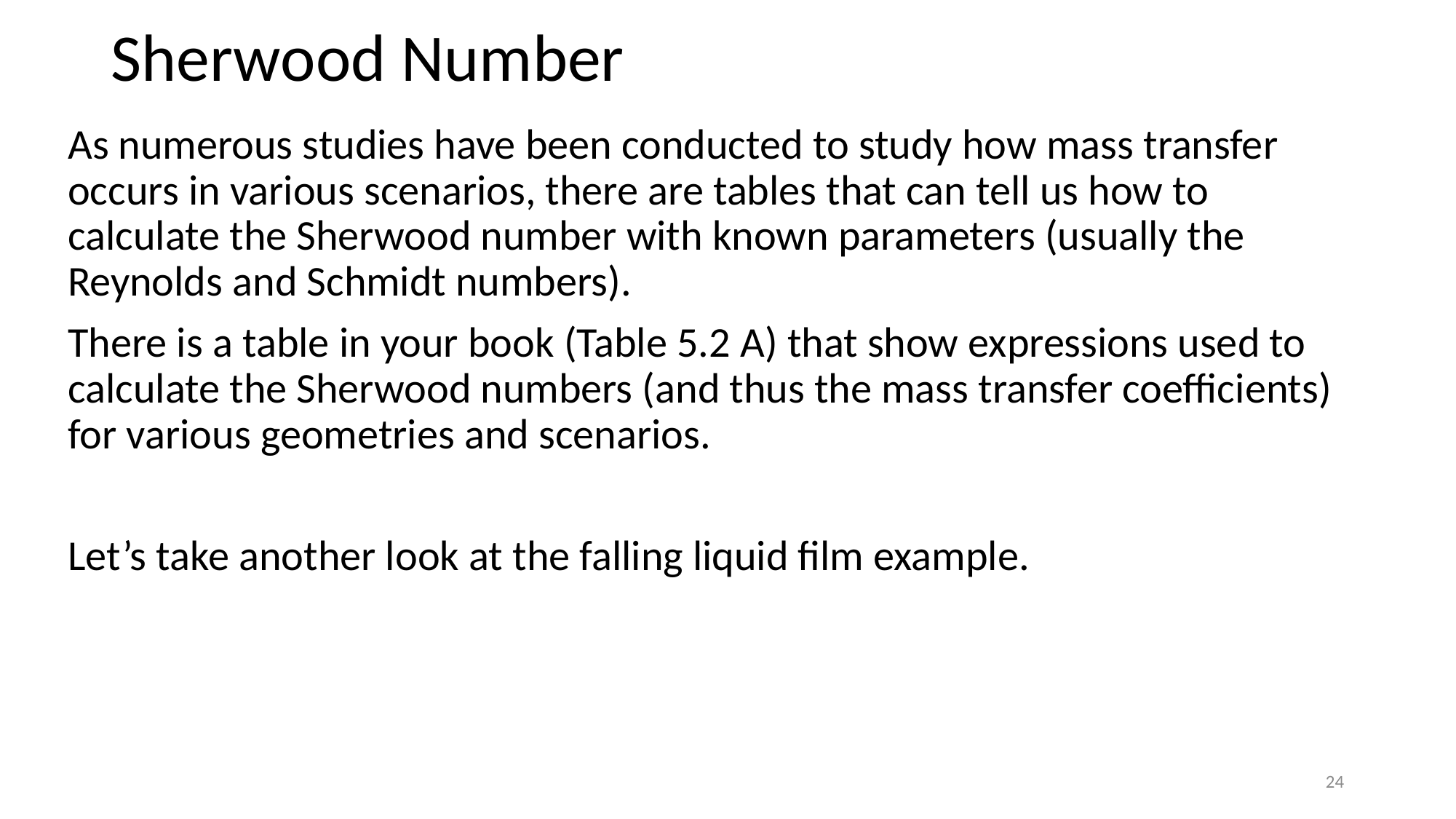

# Sherwood Number
As numerous studies have been conducted to study how mass transfer occurs in various scenarios, there are tables that can tell us how to calculate the Sherwood number with known parameters (usually the Reynolds and Schmidt numbers).
There is a table in your book (Table 5.2 A) that show expressions used to calculate the Sherwood numbers (and thus the mass transfer coefficients) for various geometries and scenarios.

Let’s take another look at the falling liquid film example.
24